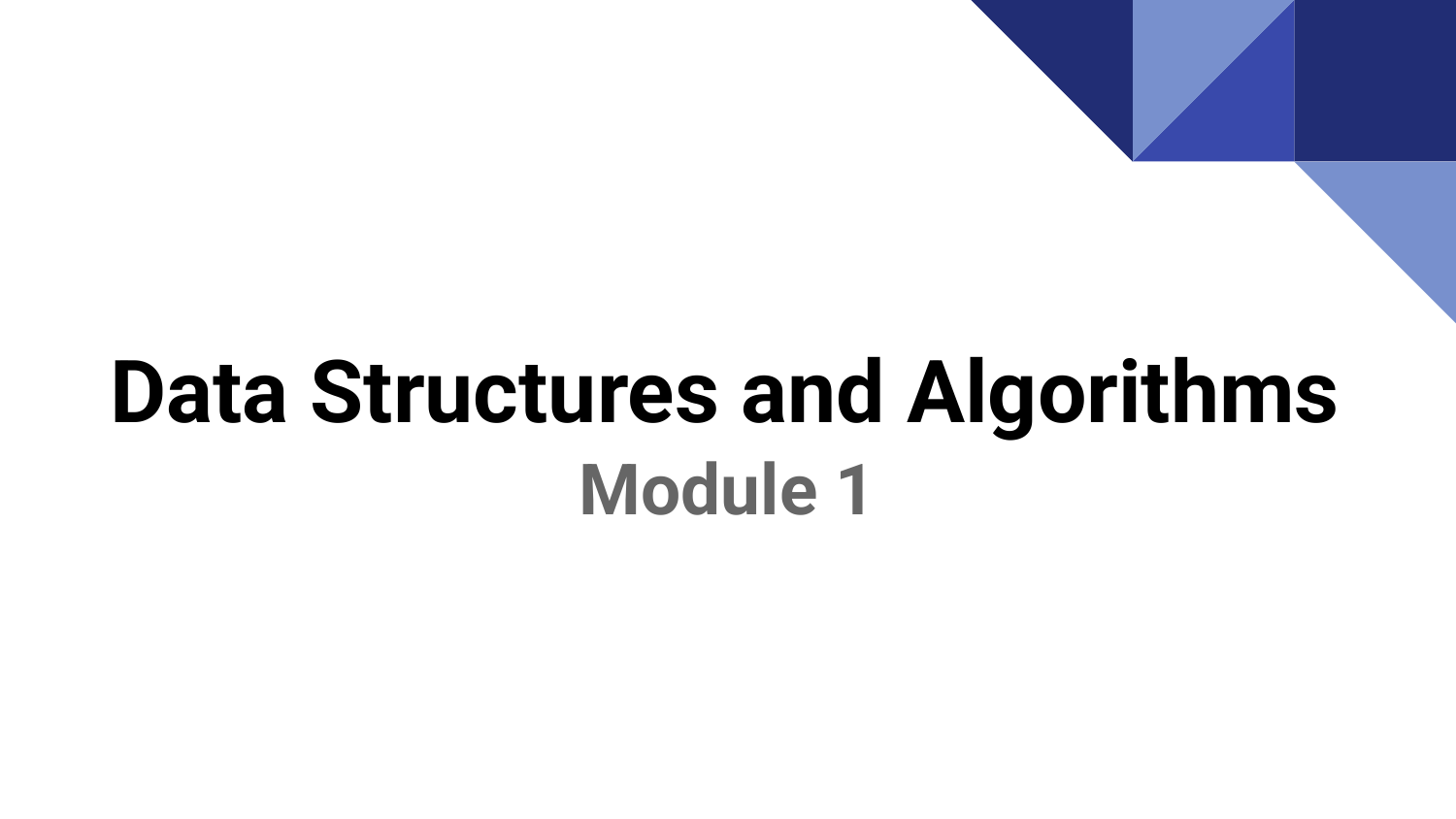

#
Data Structures and Algorithms

Module 1